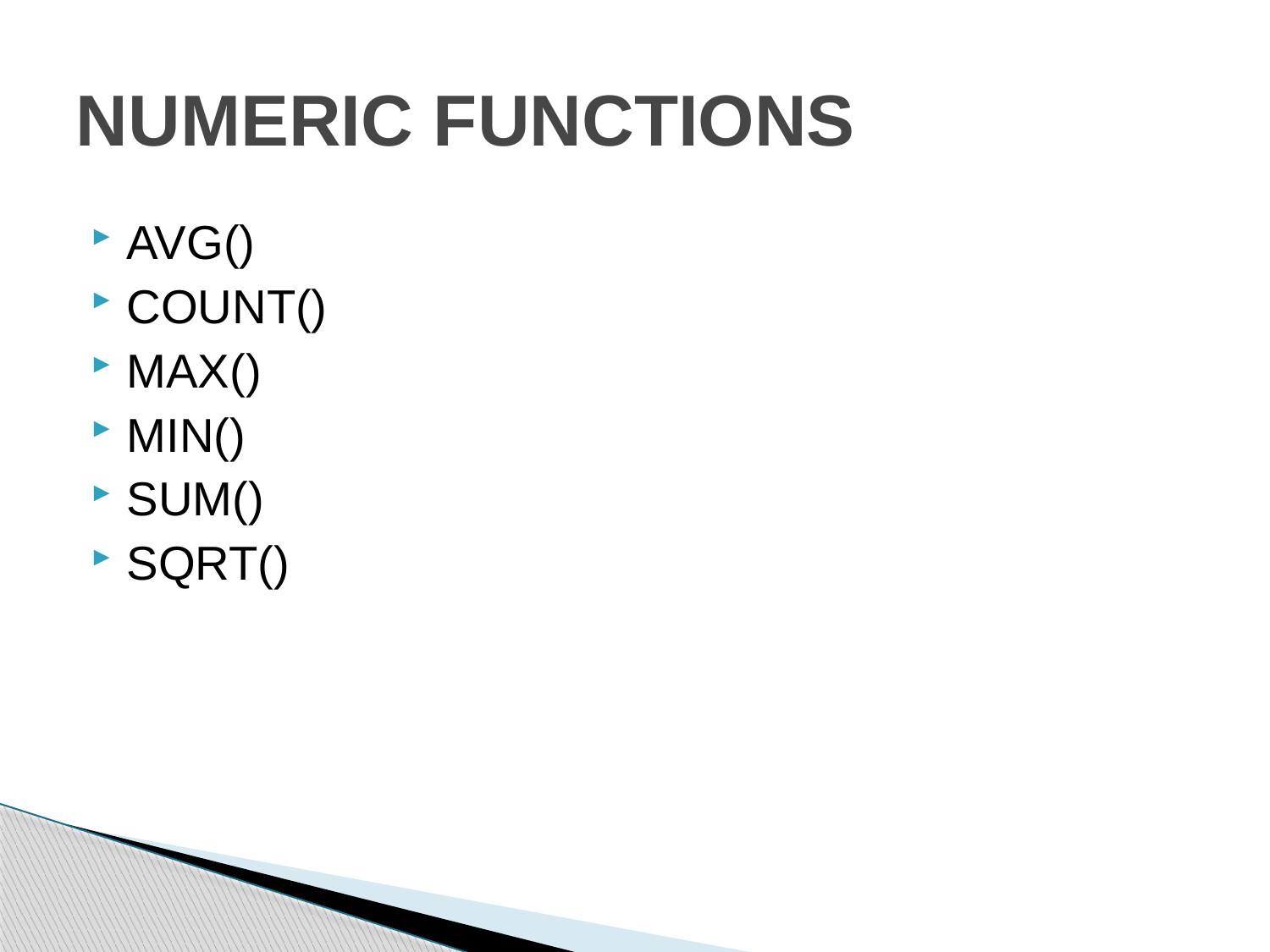

# NUMERIC FUNCTIONS
AVG()
COUNT()
MAX()
MIN()
SUM()
SQRT()